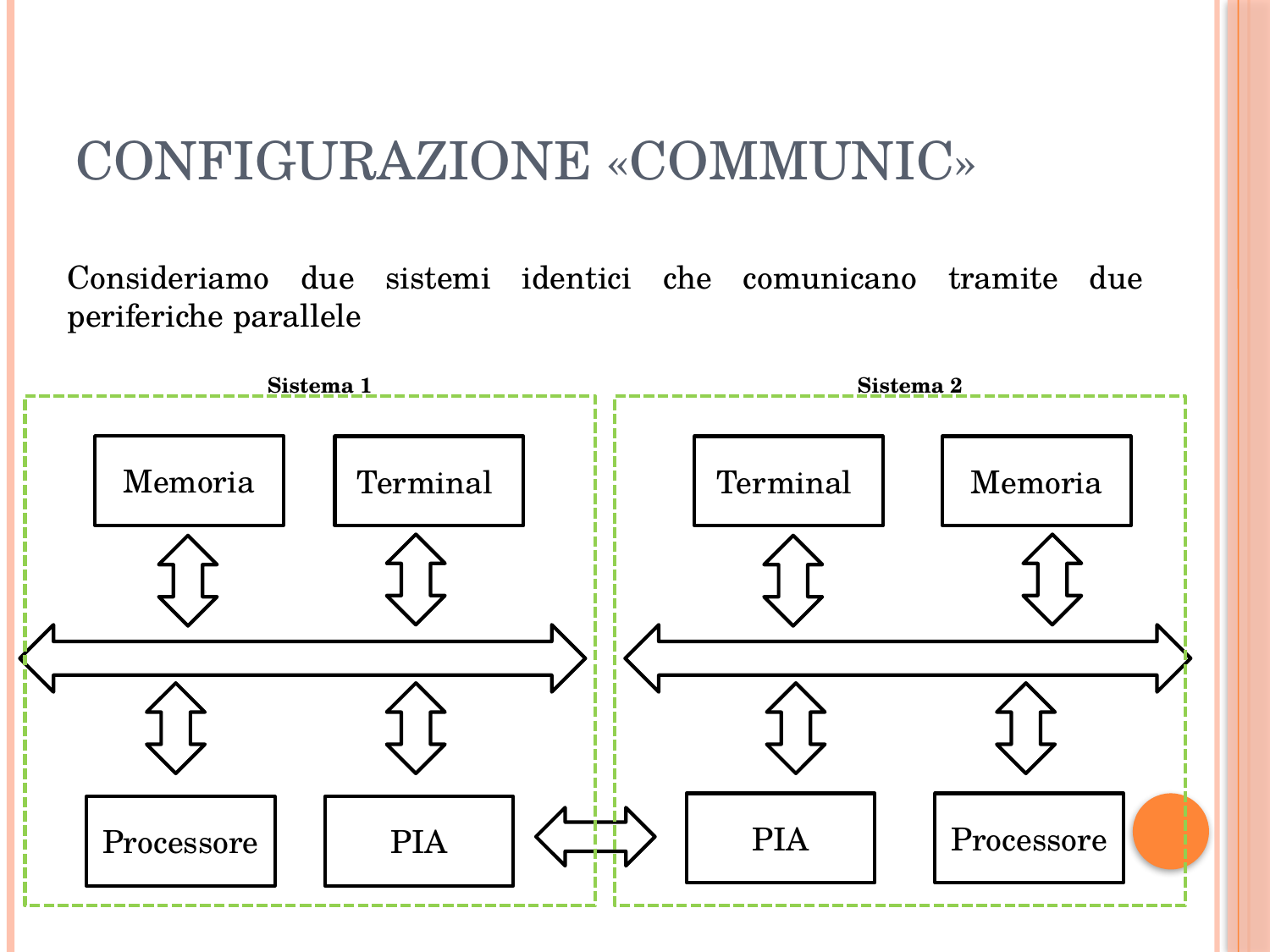

# Configurazione «Communic»
Consideriamo due sistemi identici che comunicano tramite due periferiche parallele
Sistema 1
Sistema 2

Memoria
Terminal
Terminal
Memoria

PIA
Processore
Processore
PIA